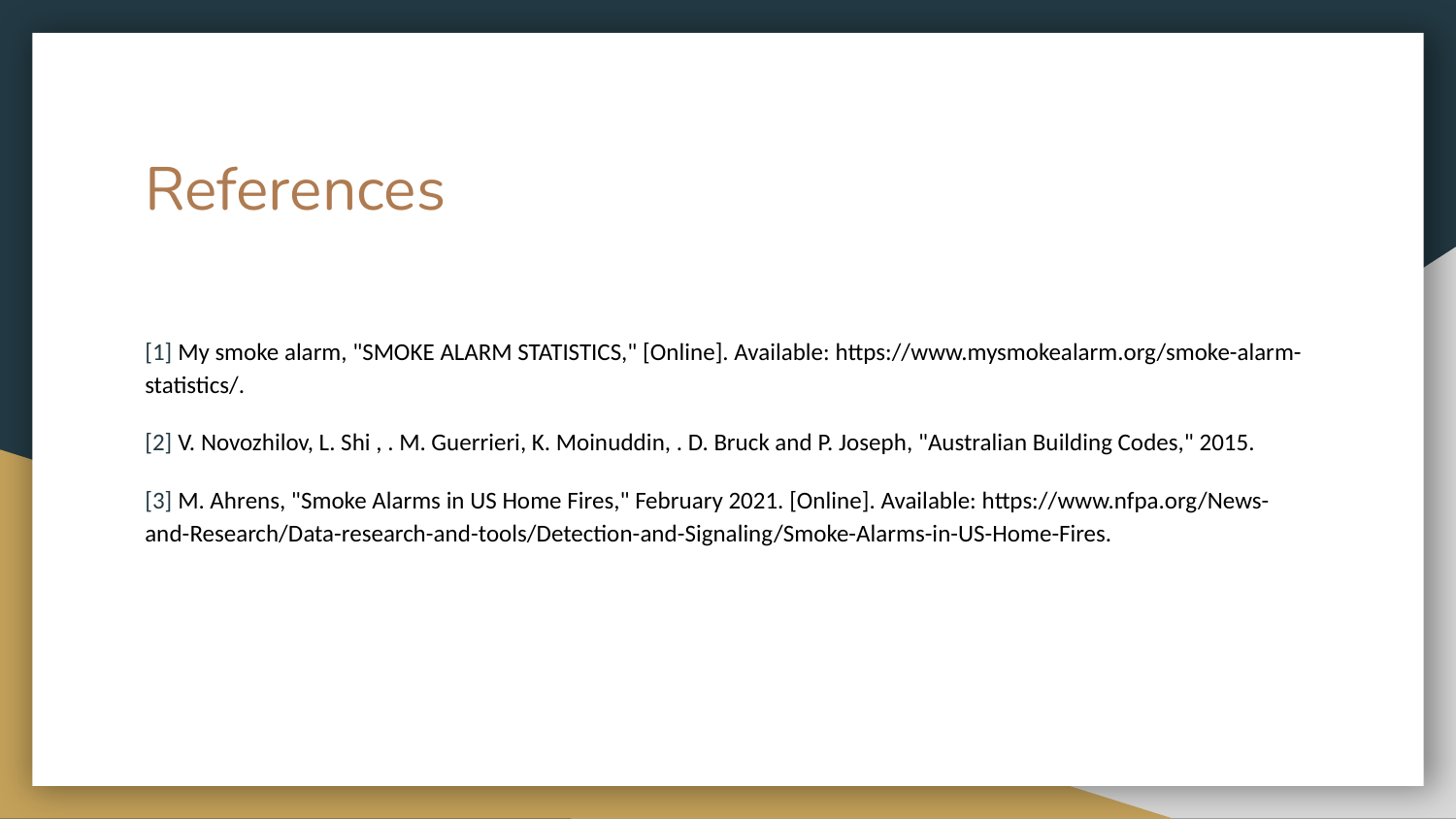

# References
[1] My smoke alarm, "SMOKE ALARM STATISTICS," [Online]. Available: https://www.mysmokealarm.org/smoke-alarm-statistics/.
[2] V. Novozhilov, L. Shi , . M. Guerrieri, K. Moinuddin, . D. Bruck and P. Joseph, "Australian Building Codes," 2015.
[3] M. Ahrens, "Smoke Alarms in US Home Fires," February 2021. [Online]. Available: https://www.nfpa.org/News-and-Research/Data-research-and-tools/Detection-and-Signaling/Smoke-Alarms-in-US-Home-Fires.